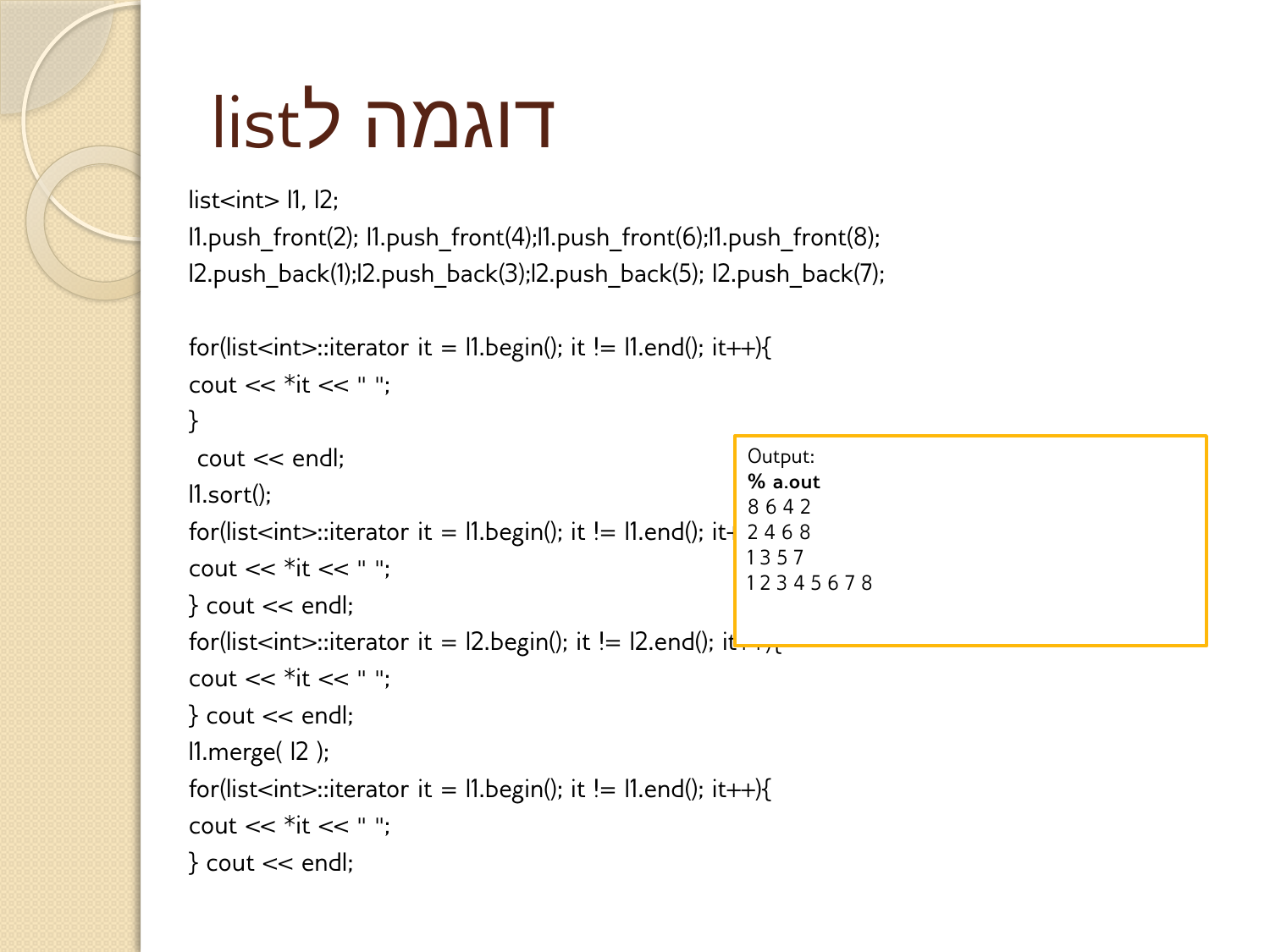

# דוגמה לlist
list<int> l1, l2;
l1.push_front(2); l1.push_front(4);l1.push_front(6);l1.push_front(8);
l2.push_back(1);l2.push_back(3);l2.push_back(5); l2.push_back(7);

for(list<int>::iterator it = l1.begin(); it != l1.end(); it++){
cout << *it << " ";
}
 cout << endl;
l1.sort();
for(list<int>::iterator it = l1.begin(); it != l1.end(); it++){
cout << *it << " ";
} cout << endl;
for(list<int>::iterator it = l2.begin(); it != l2.end(); it++){
cout << *it << " ";
} cout << endl;
l1.merge( l2 );
for(list<int>::iterator it = l1.begin(); it != l1.end(); it++){
cout << *it << " ";
} cout << endl;
Output:
% a.out
8 6 4 2
2 4 6 8
1 3 5 7
1 2 3 4 5 6 7 8